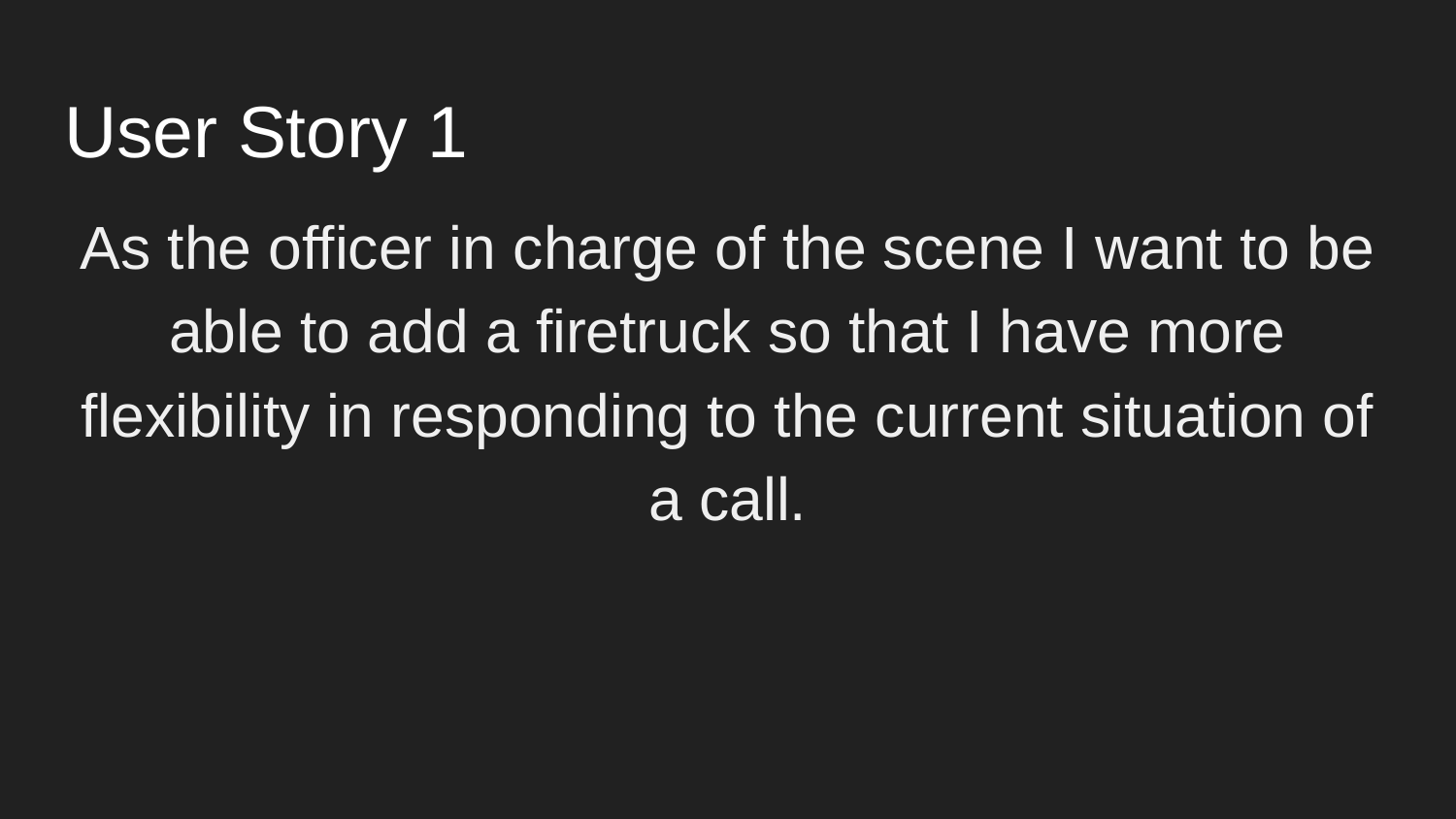

# User Story 1
As the officer in charge of the scene I want to be able to add a firetruck so that I have more flexibility in responding to the current situation of a call.